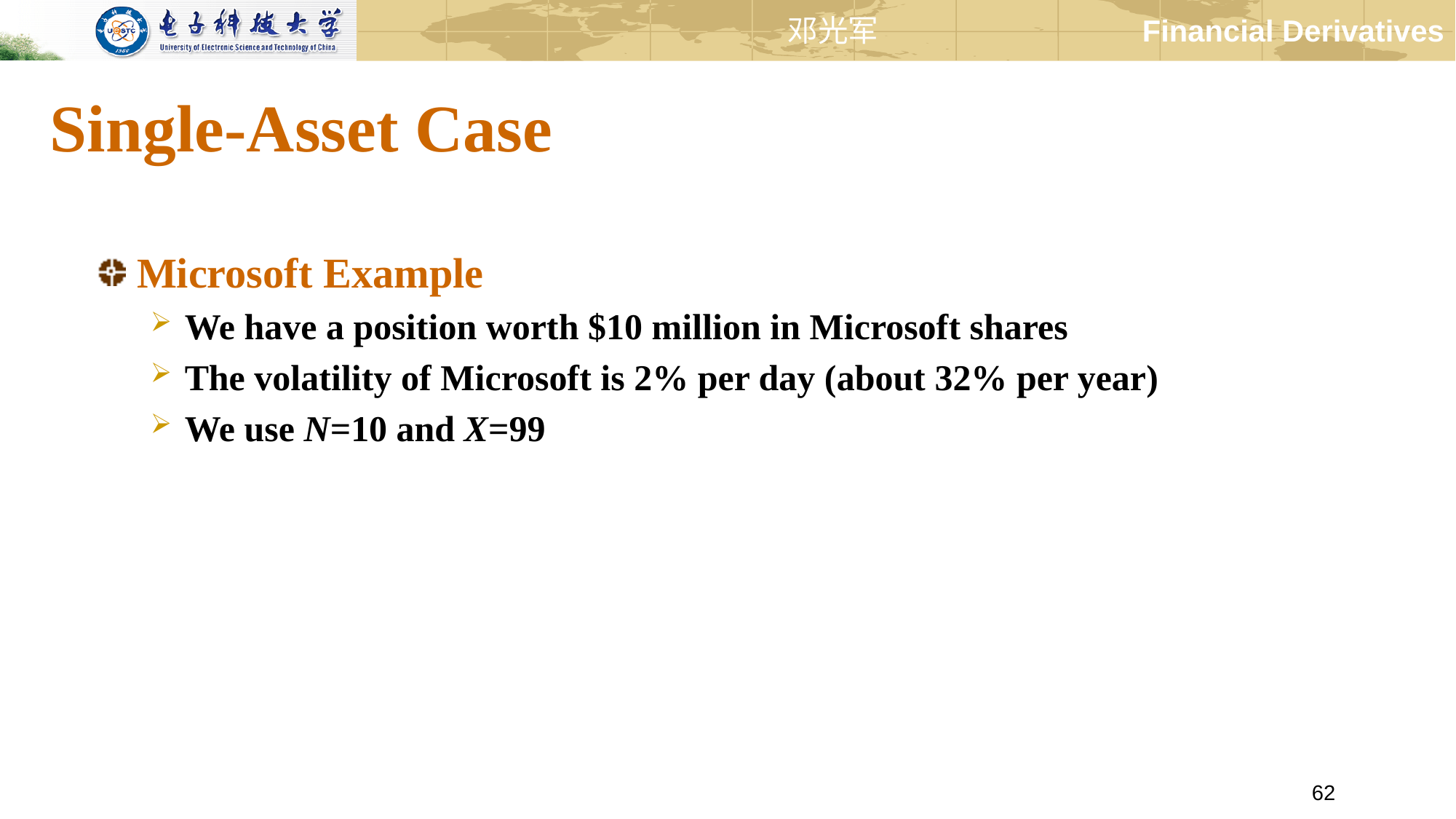

# Single-Asset Case
Microsoft Example
We have a position worth $10 million in Microsoft shares
The volatility of Microsoft is 2% per day (about 32% per year)
We use N=10 and X=99